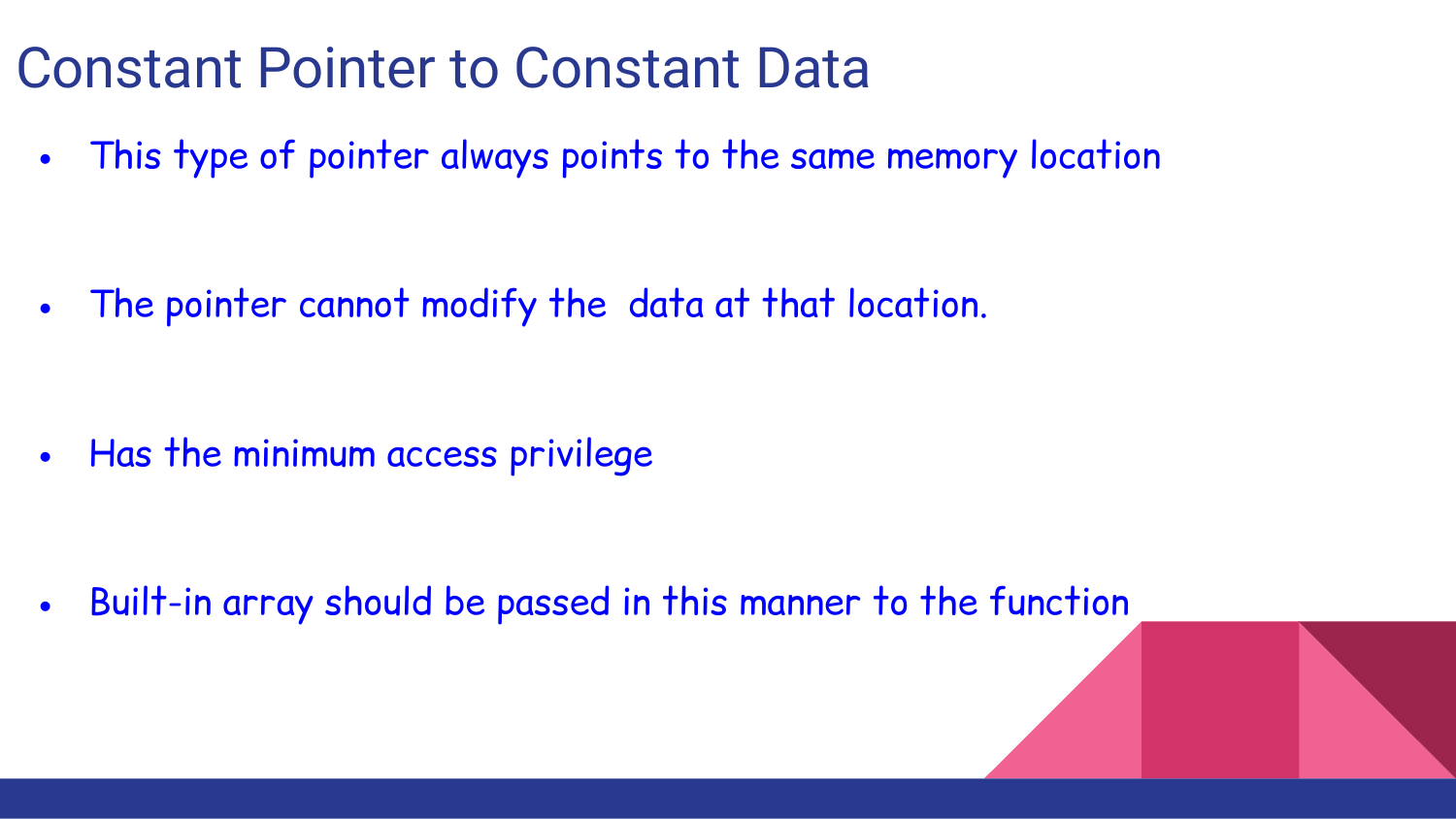

# Constant Pointer to Constant Data
This type of pointer always points to the same memory location

The pointer cannot modify the  data at that location.

Has the minimum access privilege

Built-in array should be passed in this manner to the function